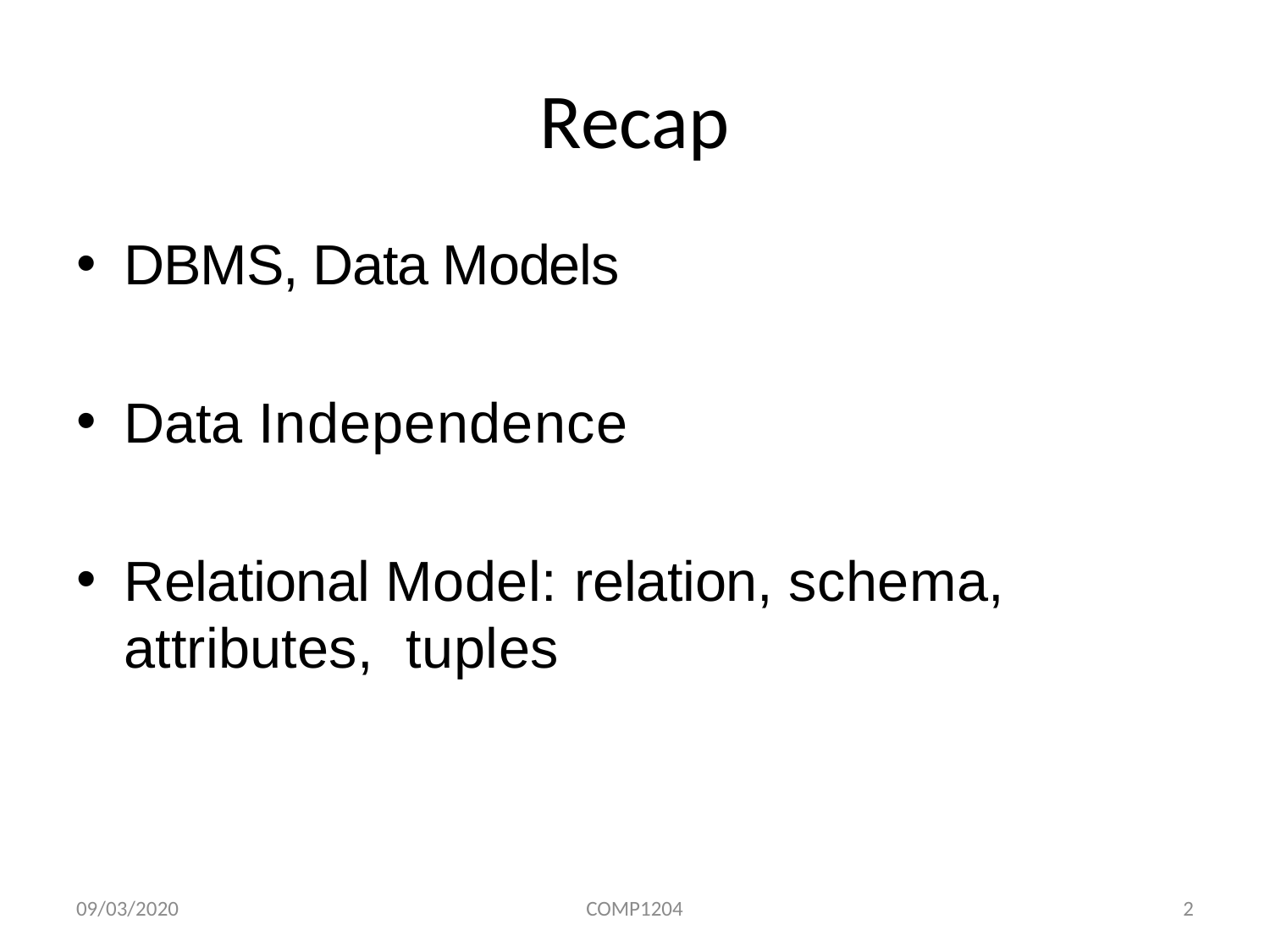

# Recap
DBMS, Data Models

Data Independence

Relational Model: relation, schema, attributes,  tuples

09/03/2020
COMP1204
2